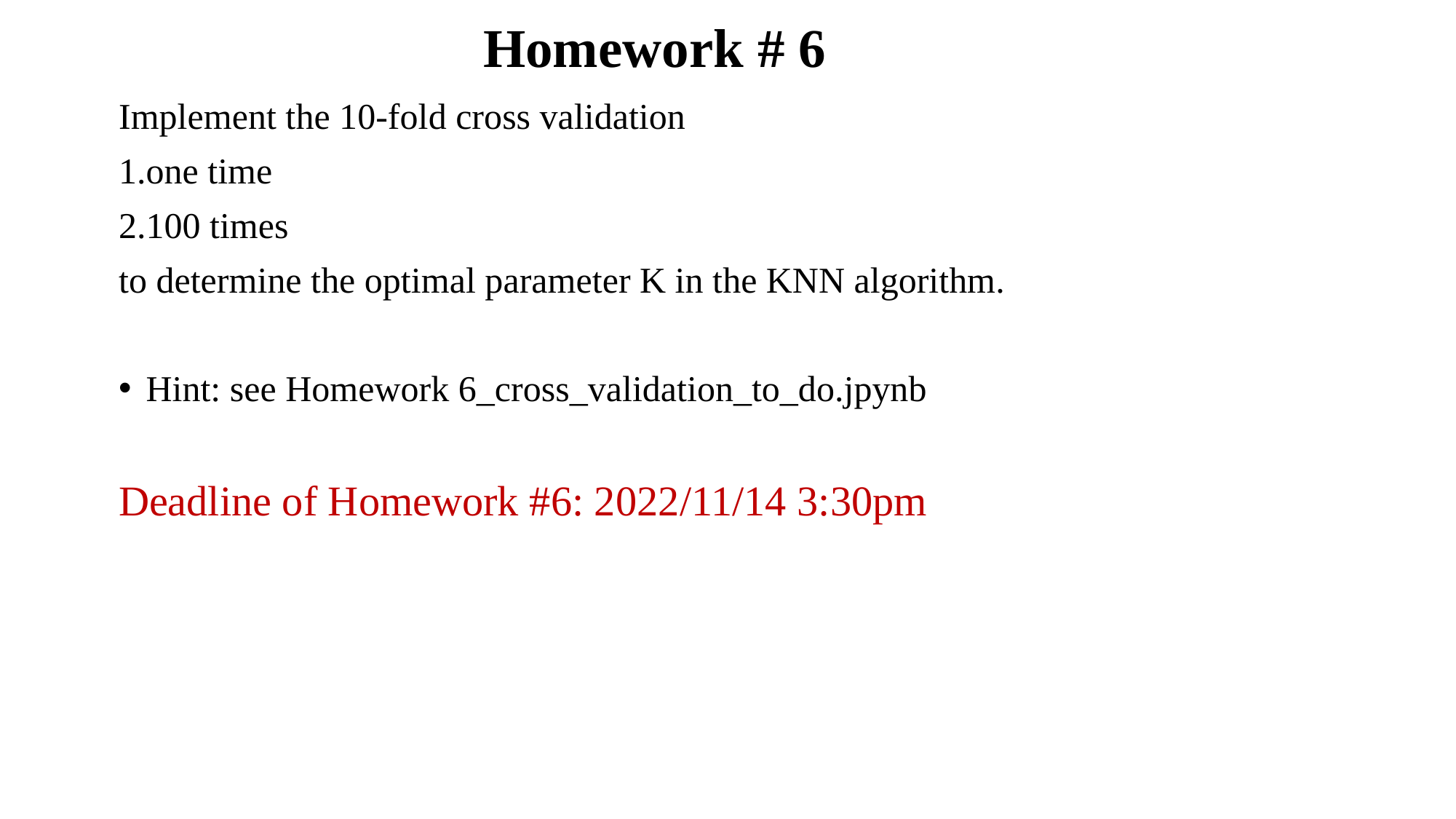

# Homework # 6
Implement the 10-fold cross validation
1.one time
2.100 times
to determine the optimal parameter K in the KNN algorithm.

Hint: see Homework 6_cross_validation_to_do.jpynb

Deadline of Homework #6: 2022/11/14 3:30pm